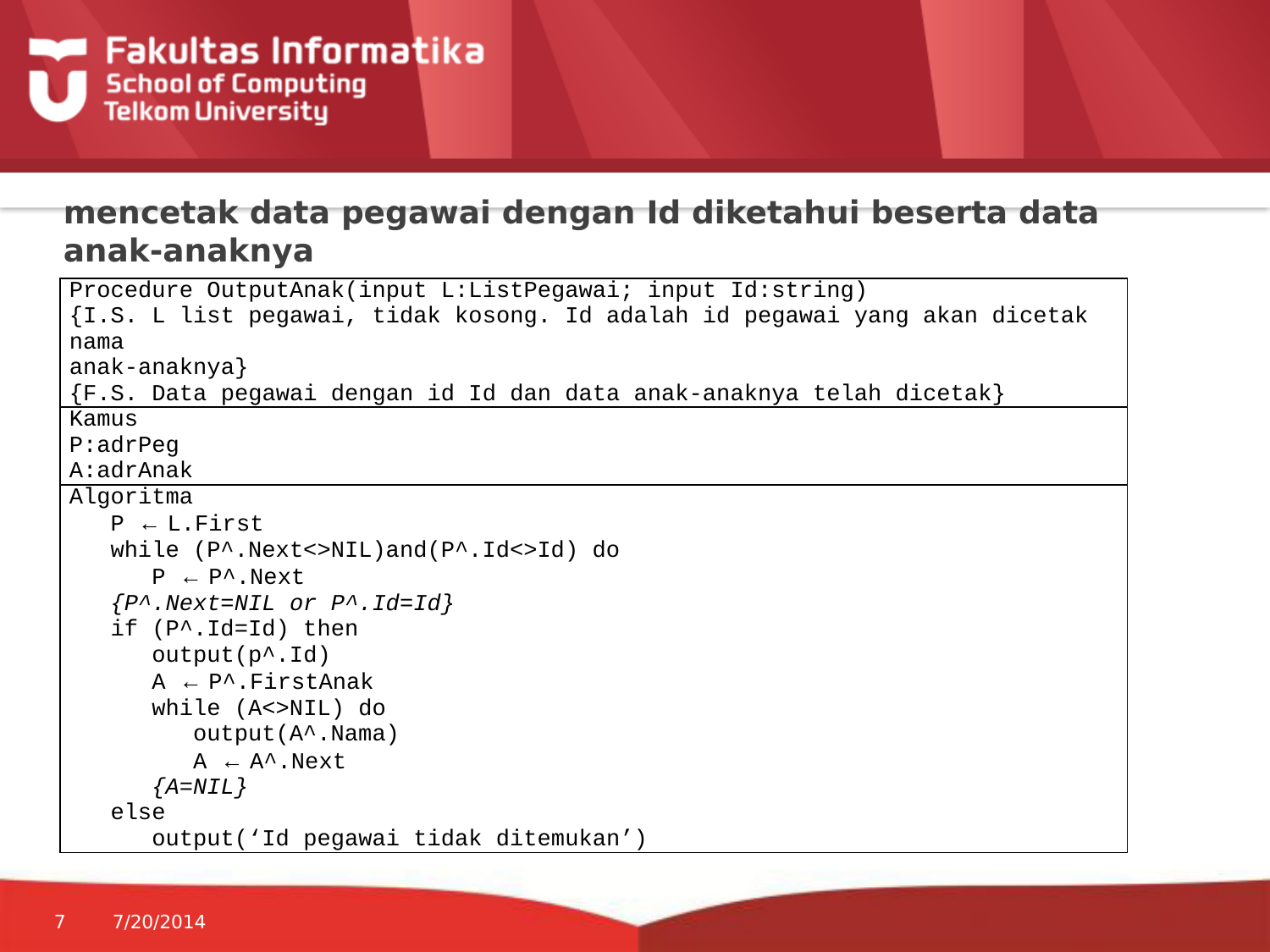

# mencetak data pegawai dengan Id diketahui beserta data anak-anaknya
| Procedure OutputAnak(input L:ListPegawai; input Id:string) {I.S. L list pegawai, tidak kosong. Id adalah id pegawai yang akan dicetak nama anak-anaknya} {F.S. Data pegawai dengan id Id dan data anak-anaknya telah dicetak} |
| --- |
| Kamus P:adrPeg A:adrAnak |
| Algoritma P ← L.First while (P^.Next<>NIL)and(P^.Id<>Id) do P ← P^.Next {P^.Next=NIL or P^.Id=Id} if (P^.Id=Id) then output(p^.Id) A ← P^.FirstAnak while (A<>NIL) do output(A^.Nama) A ← A^.Next {A=NIL} else output(‘Id pegawai tidak ditemukan’) |

7
7/20/2014